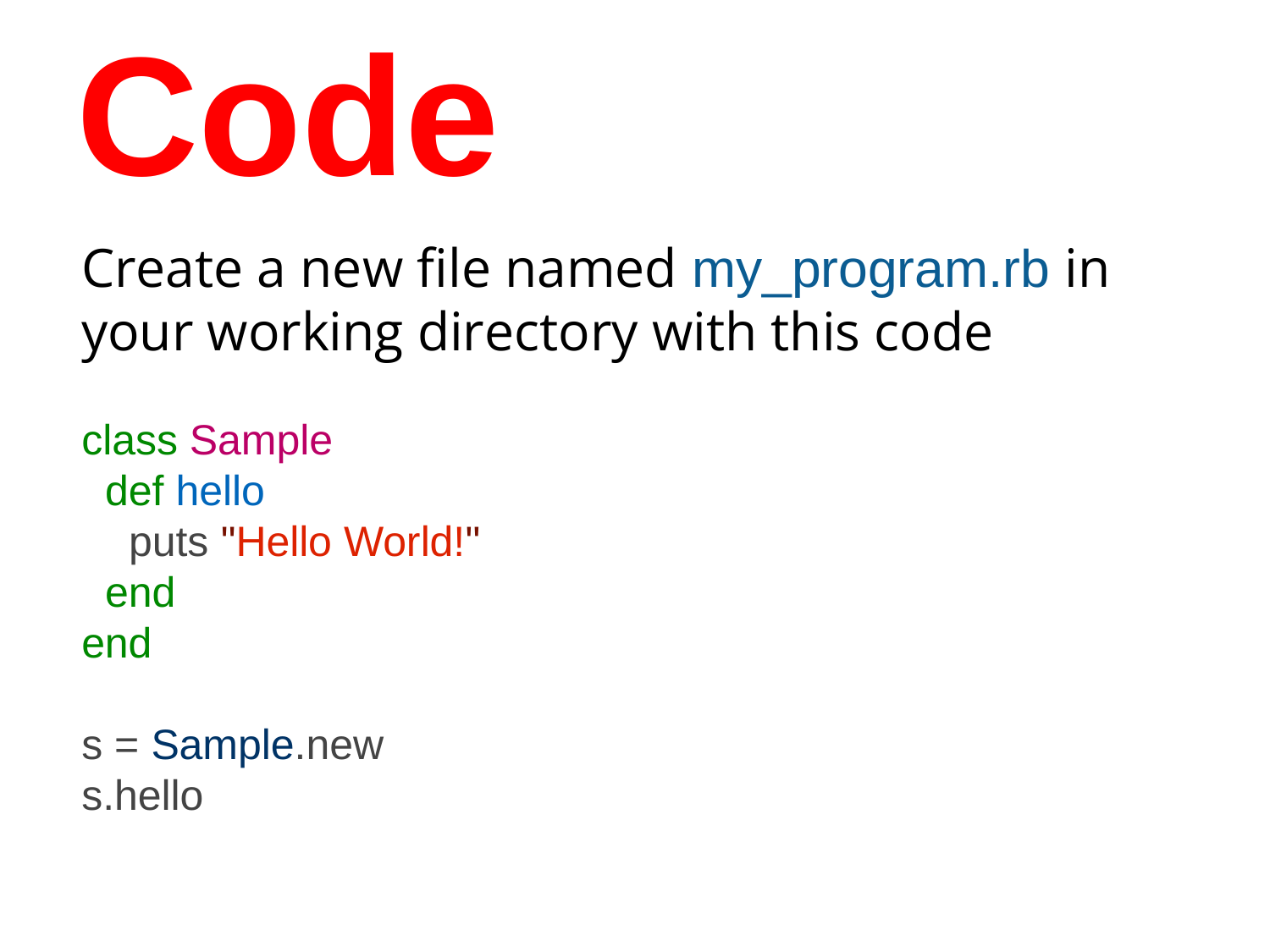

# Code
Create a new file named my_program.rb in your working directory with this code

class Sample
  def hello
    puts "Hello World!"
  end
end
s = Sample.new
s.hello